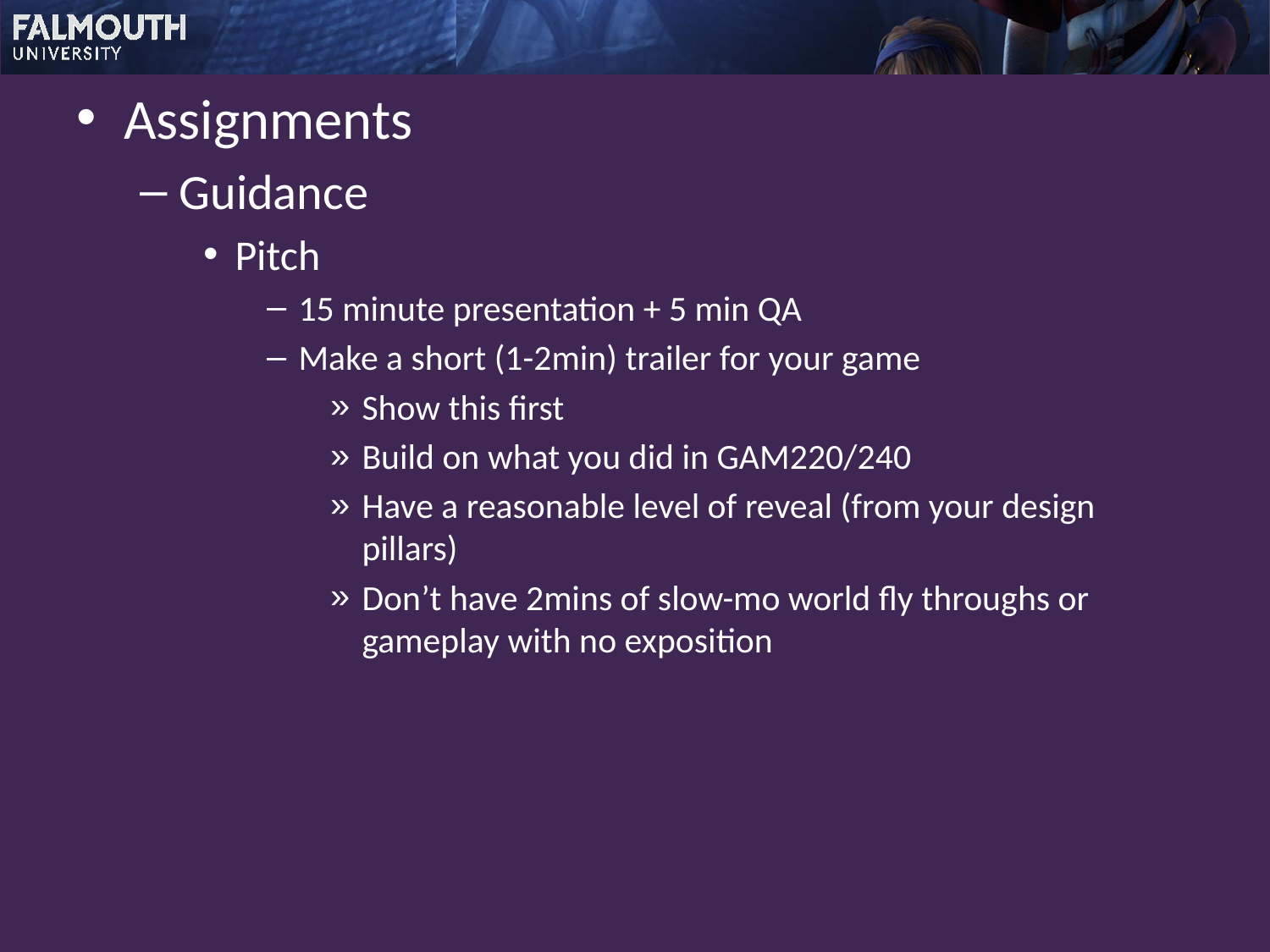

Assignments
Guidance
Pitch
15 minute presentation + 5 min QA
Make a short (1-2min) trailer for your game
Show this first
Build on what you did in GAM220/240
Have a reasonable level of reveal (from your design pillars)
Don’t have 2mins of slow-mo world fly throughs or gameplay with no exposition